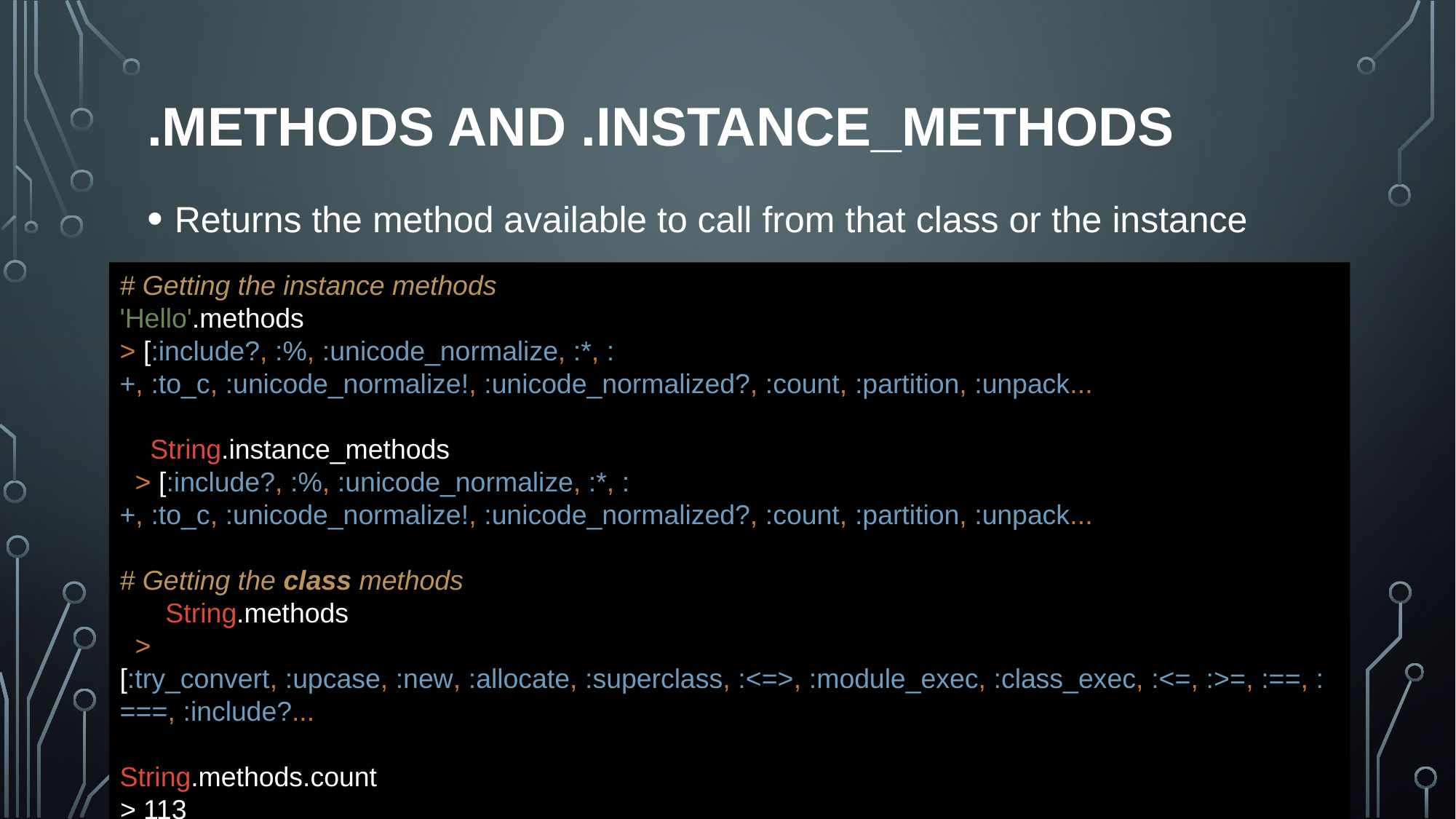

# .methods and .instance_methods
Returns the method available to call from that class or the instance
# Getting the instance methods 'Hello'.methods > [:include?, :%, :unicode_normalize, :*, :+, :to_c, :unicode_normalize!, :unicode_normalized?, :count, :partition, :unpack... String.instance_methods > [:include?, :%, :unicode_normalize, :*, :+, :to_c, :unicode_normalize!, :unicode_normalized?, :count, :partition, :unpack... # Getting the class methods String.methods > [:try_convert, :upcase, :new, :allocate, :superclass, :<=>, :module_exec, :class_exec, :<=, :>=, :==, :===, :include?...

String.methods.count
> 113